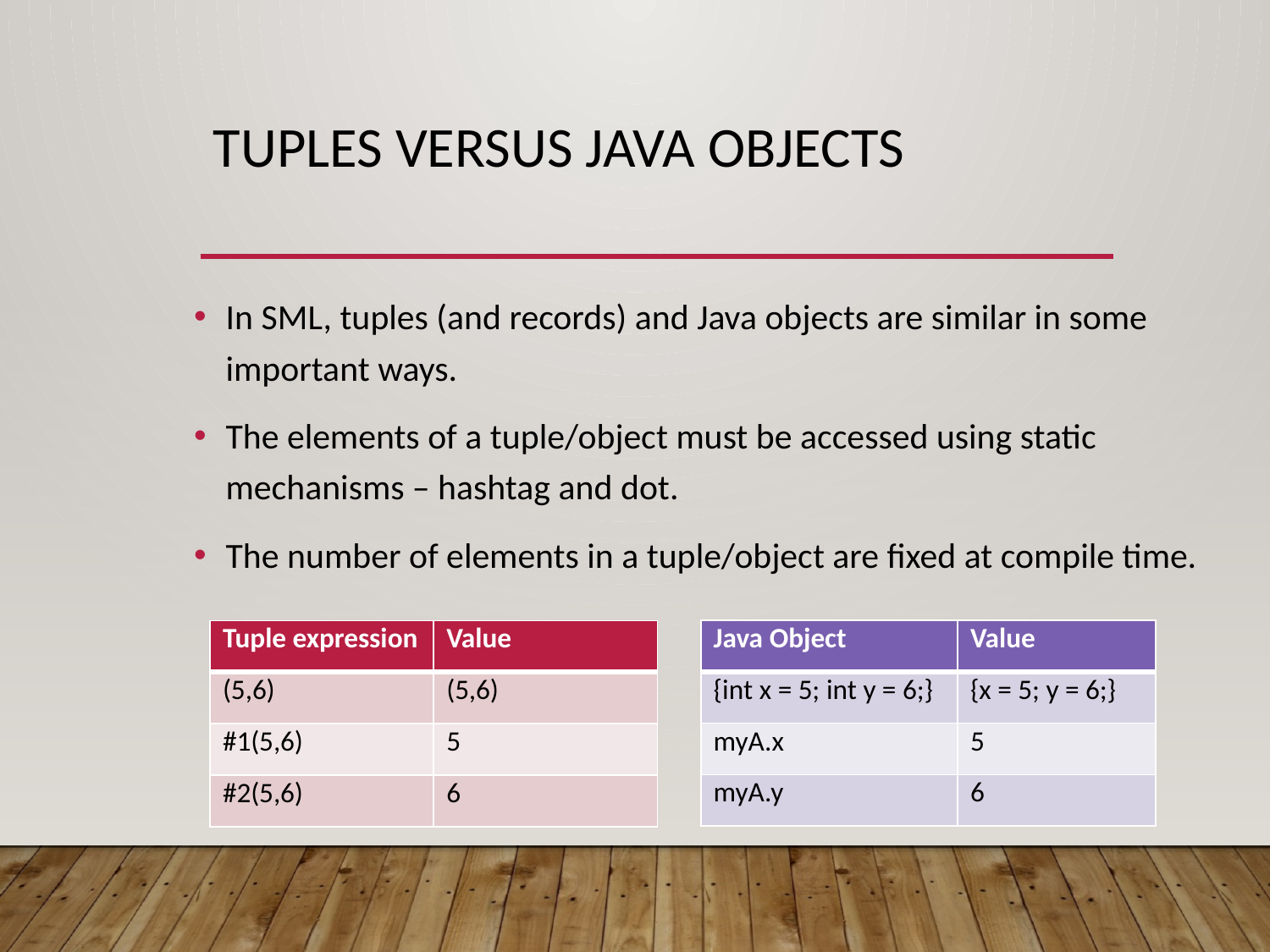

# Tuples versus Java objects
In SML, tuples (and records) and Java objects are similar in some important ways.
The elements of a tuple/object must be accessed using static mechanisms – hashtag and dot.
The number of elements in a tuple/object are fixed at compile time.

| Java Object | Value |
| --- | --- |
| {int x = 5; int y = 6;} | {x = 5; y = 6;} |
| myA.x | 5 |
| myA.y | 6 |
| Tuple expression | Value |
| --- | --- |
| (5,6) | (5,6) |
| #1(5,6) | 5 |
| #2(5,6) | 6 |